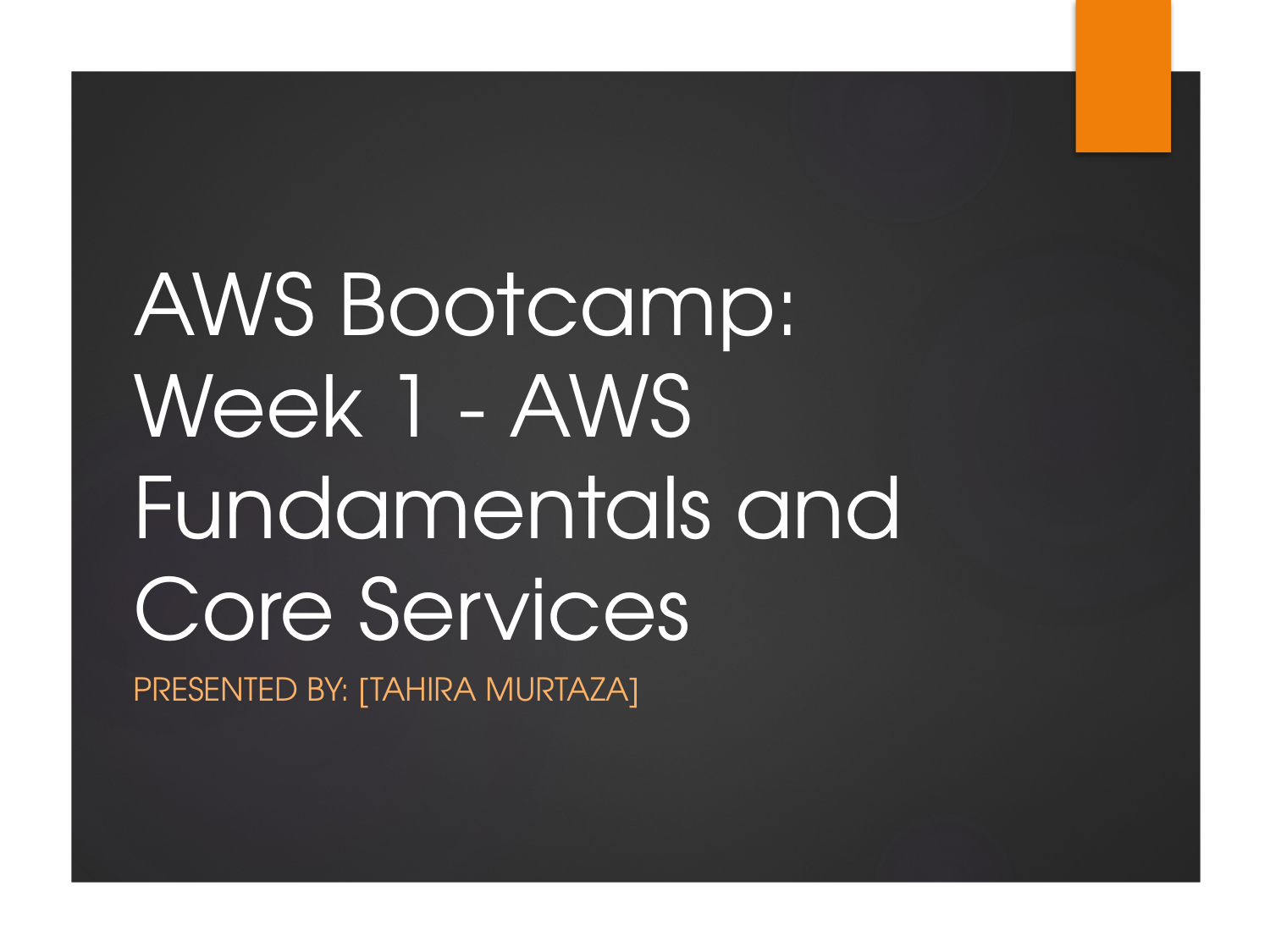

# AWS Bootcamp: Week 1 - AWS Fundamentals and Core Services
Presented by: [Tahira murtaza]